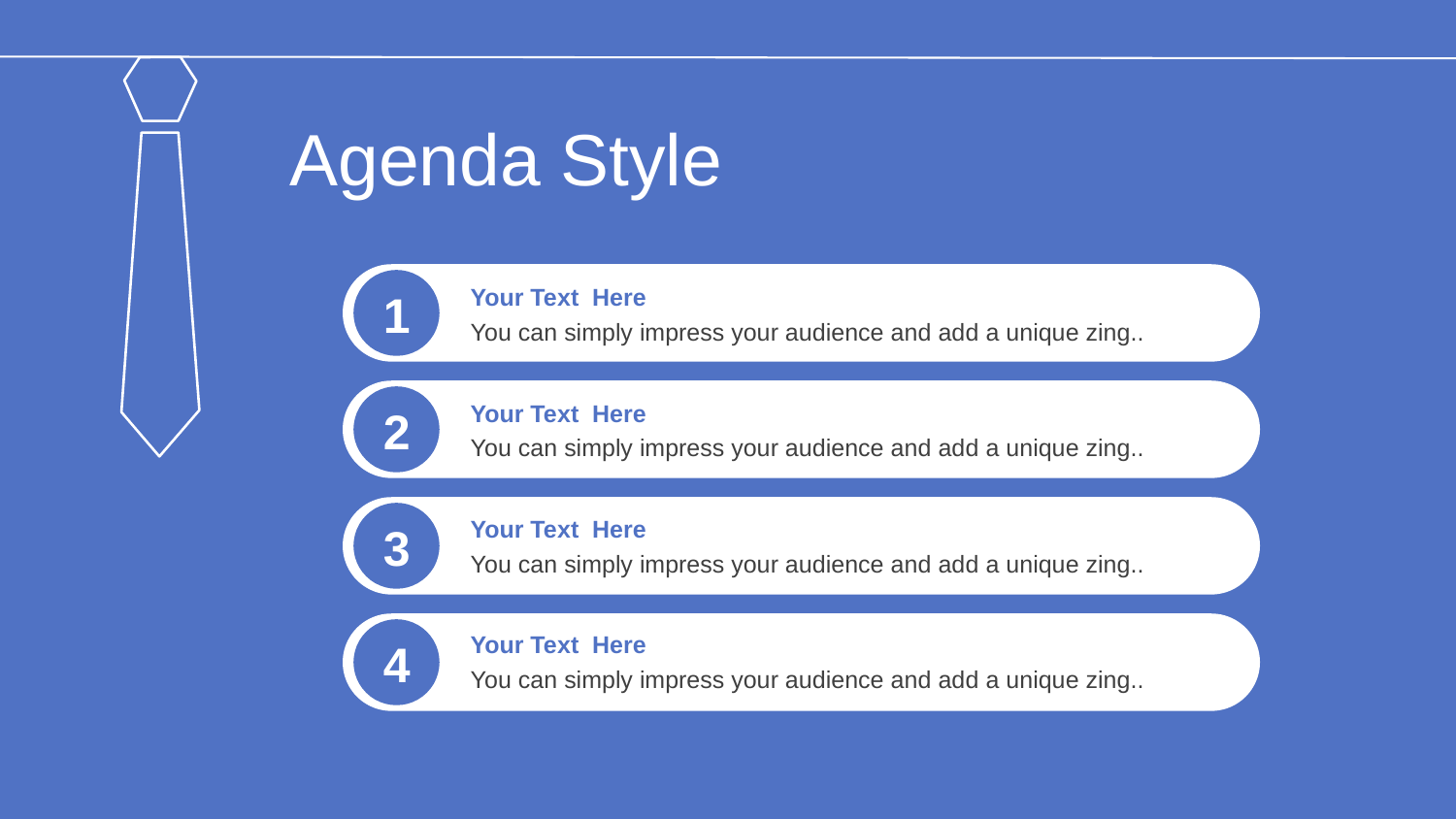

Agenda Style

1
Your Text  Here
You can simply impress your audience and add a unique zing..

2
Your Text  Here
You can simply impress your audience and add a unique zing..

3
Your Text  Here
You can simply impress your audience and add a unique zing..

4
Your Text  Here
You can simply impress your audience and add a unique zing..